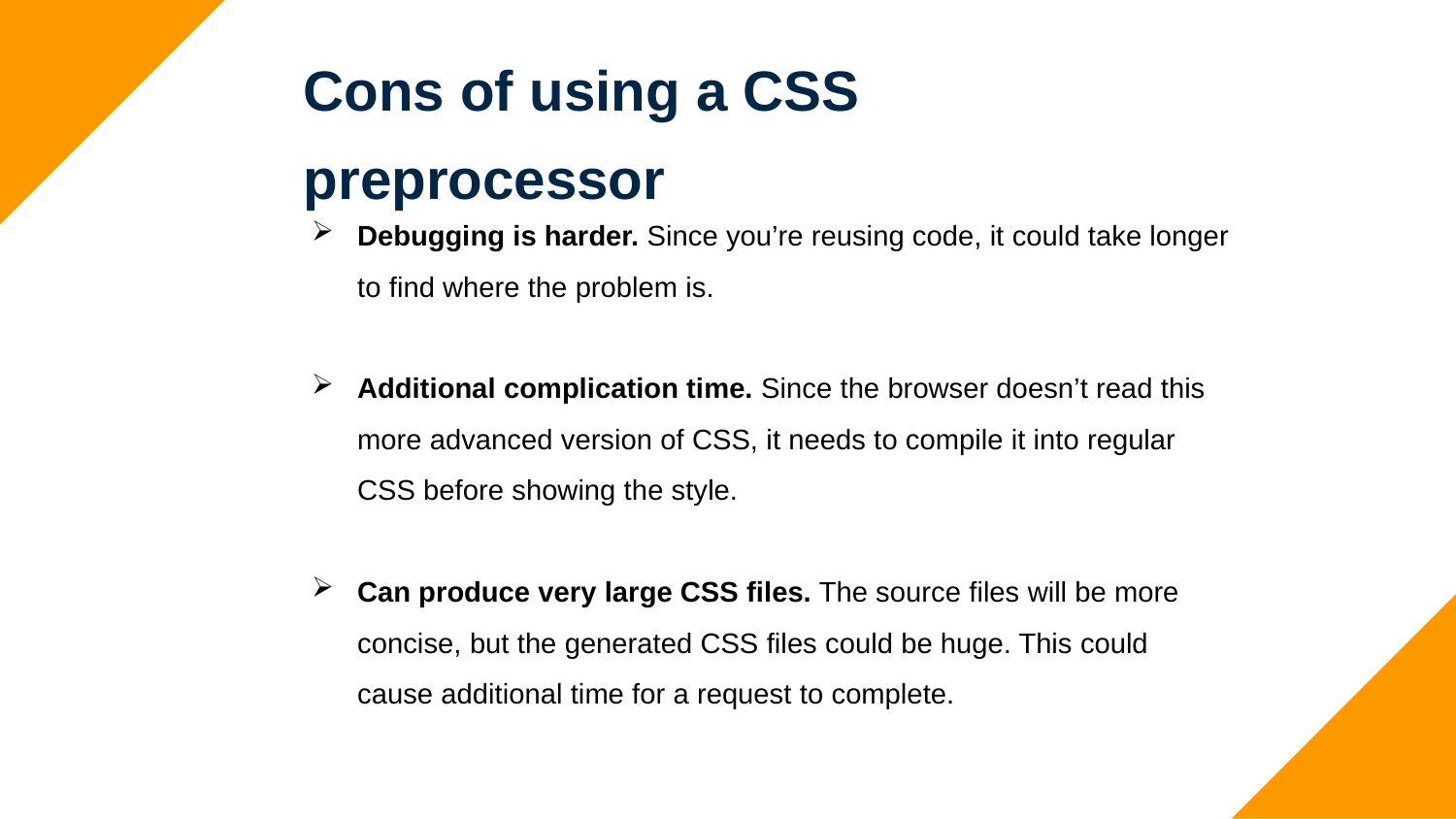

Cons of using a CSS preprocessor
Debugging is harder. Since you’re reusing code, it could take longer to find where the problem is.

Additional complication time. Since the browser doesn’t read this more advanced version of CSS, it needs to compile it into regular CSS before showing the style.

Can produce very large CSS files. The source files will be more concise, but the generated CSS files could be huge. This could cause additional time for a request to complete.